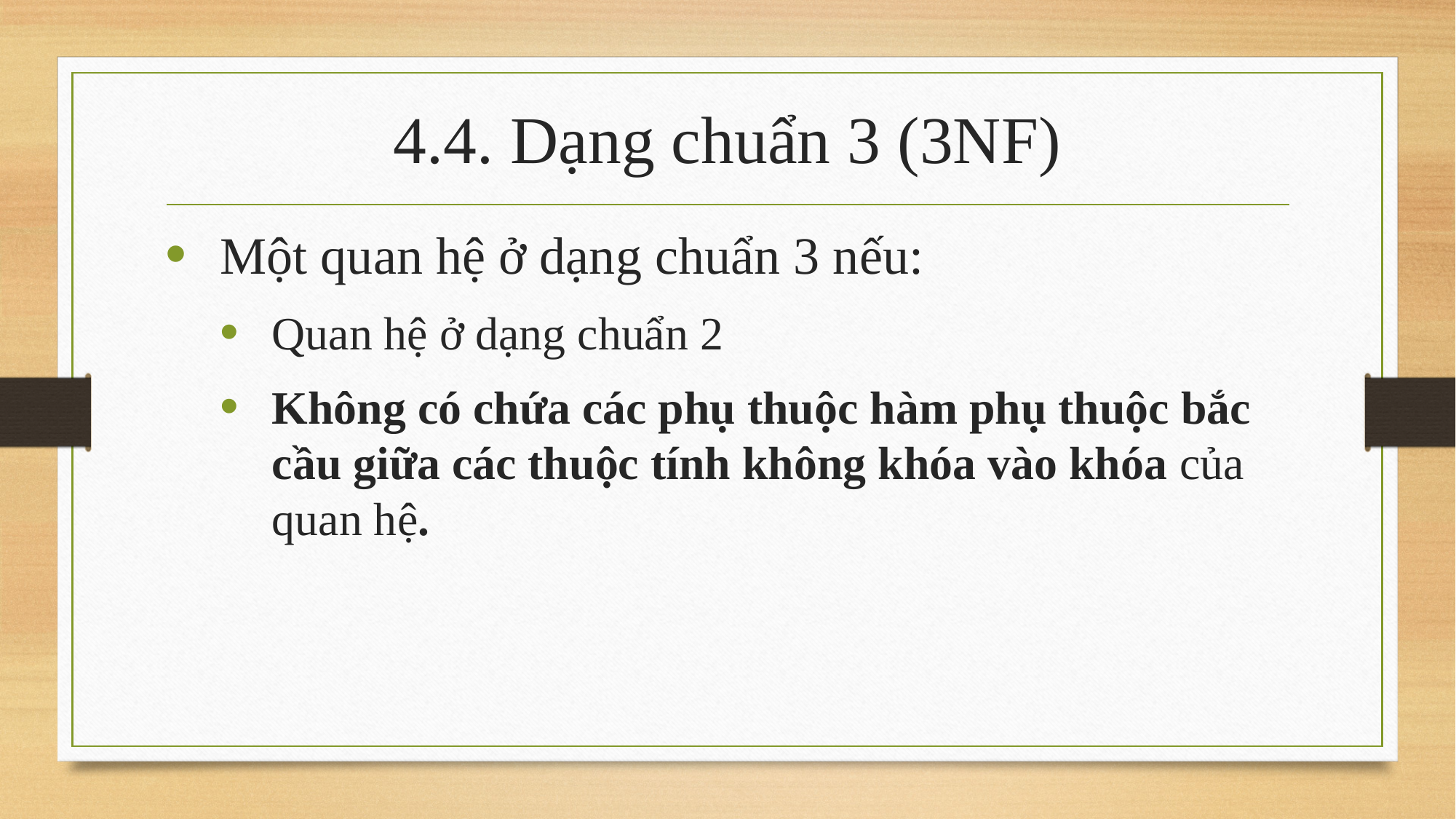

# 4.4. Dạng chuẩn 3 (3NF)
Một quan hệ ở dạng chuẩn 3 nếu:
Quan hệ ở dạng chuẩn 2
Không có chứa các phụ thuộc hàm phụ thuộc bắc cầu giữa các thuộc tính không khóa vào khóa của quan hệ.